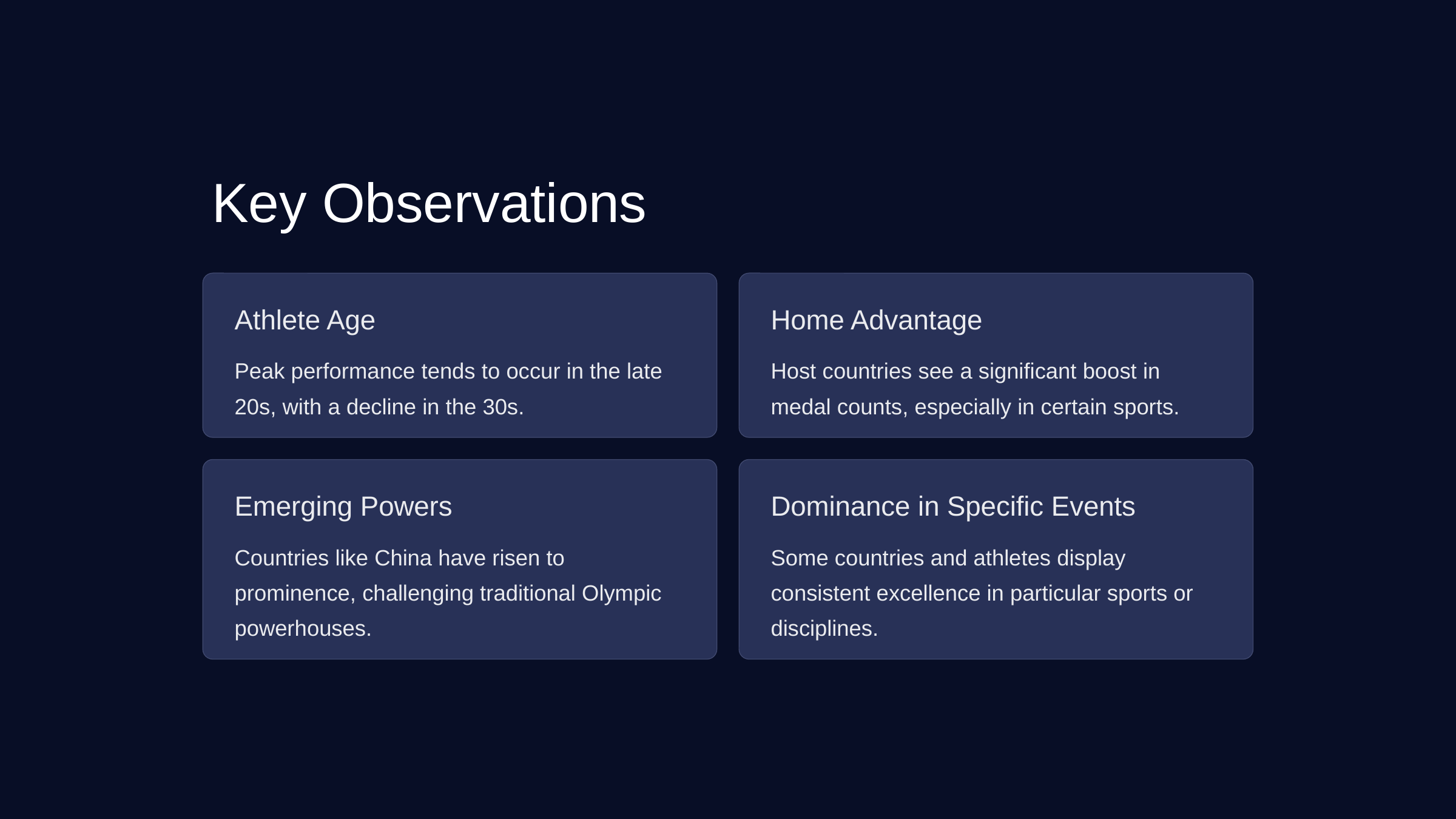

Key Observations

Athlete Age
Home Advantage
Peak performance tends to occur in the late 20s, with a decline in the 30s.
Host countries see a significant boost in medal counts, especially in certain sports.

Emerging Powers
Dominance in Specific Events
Countries like China have risen to prominence, challenging traditional Olympic powerhouses.
Some countries and athletes display consistent excellence in particular sports or disciplines.